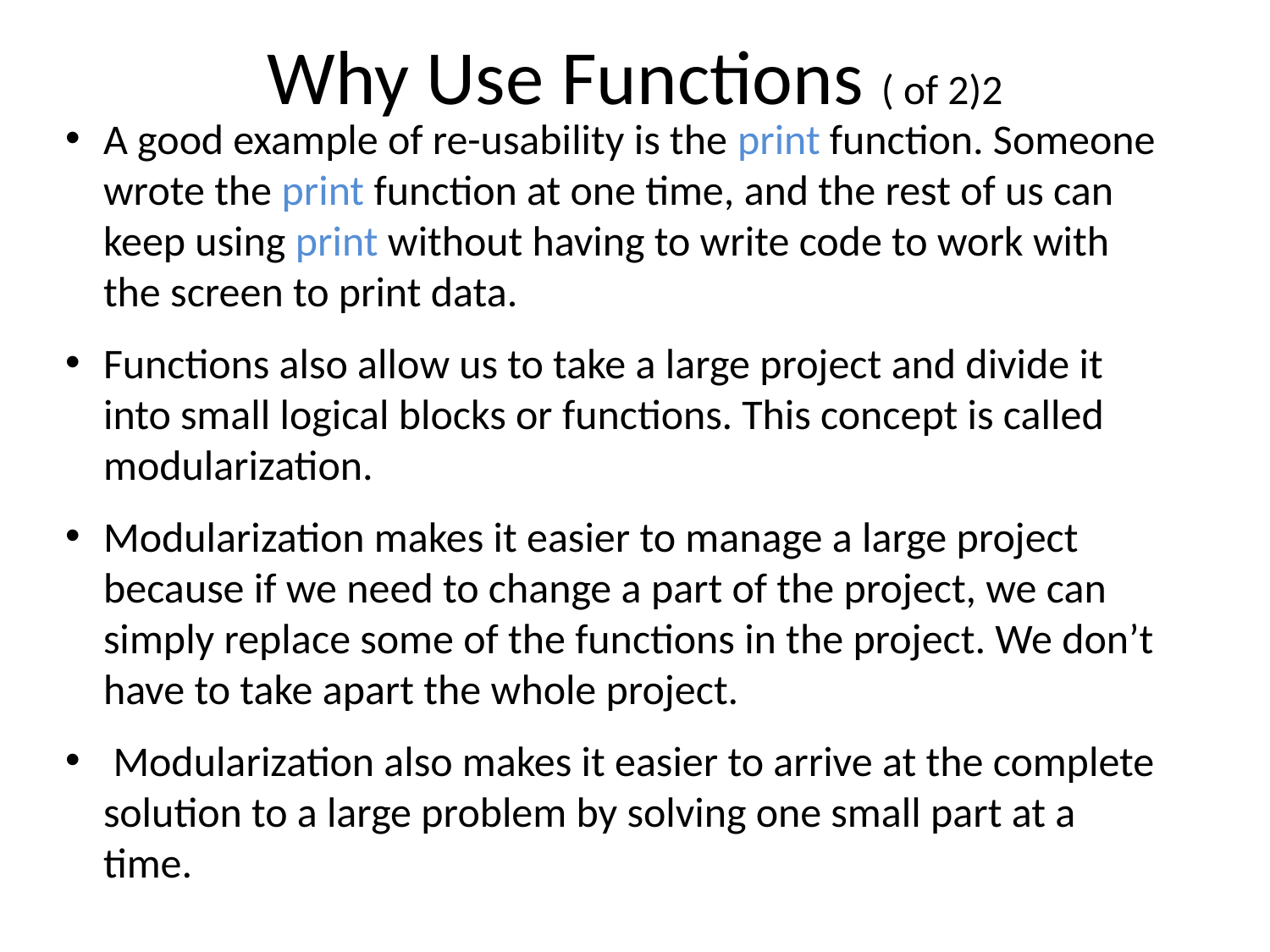

# Why Use Functions ( of 2)2
A good example of re-usability is the print function. Someone wrote the print function at one time, and the rest of us can keep using print without having to write code to work with the screen to print data.
Functions also allow us to take a large project and divide it into small logical blocks or functions. This concept is called modularization.
Modularization makes it easier to manage a large project because if we need to change a part of the project, we can simply replace some of the functions in the project. We don’t have to take apart the whole project.
 Modularization also makes it easier to arrive at the complete solution to a large problem by solving one small part at a time.